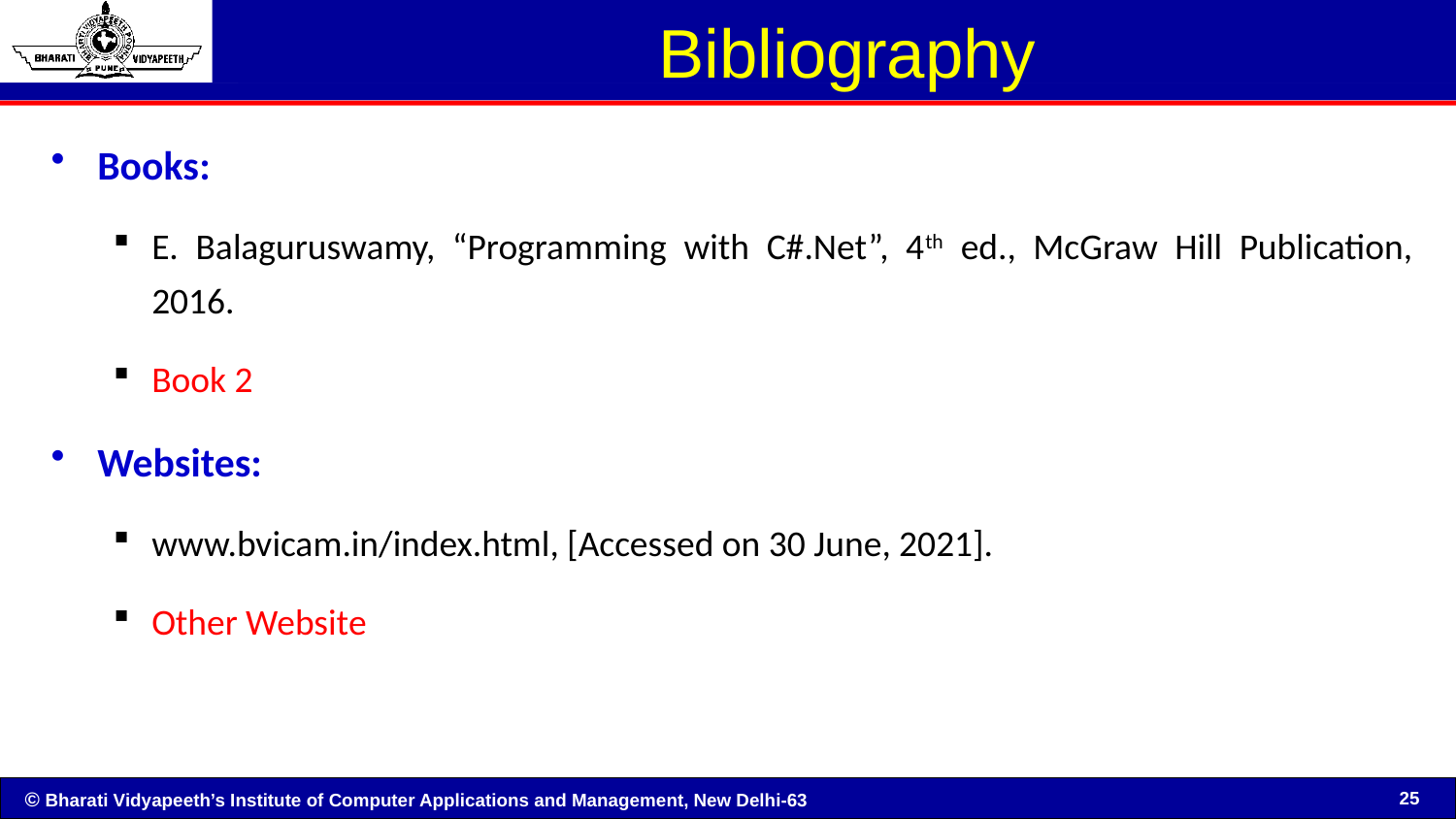

# Bibliography
Books:
E. Balaguruswamy, “Programming with C#.Net”, 4th ed., McGraw Hill Publication, 2016.
Book 2
Websites:
www.bvicam.in/index.html, [Accessed on 30 June, 2021].
Other Website